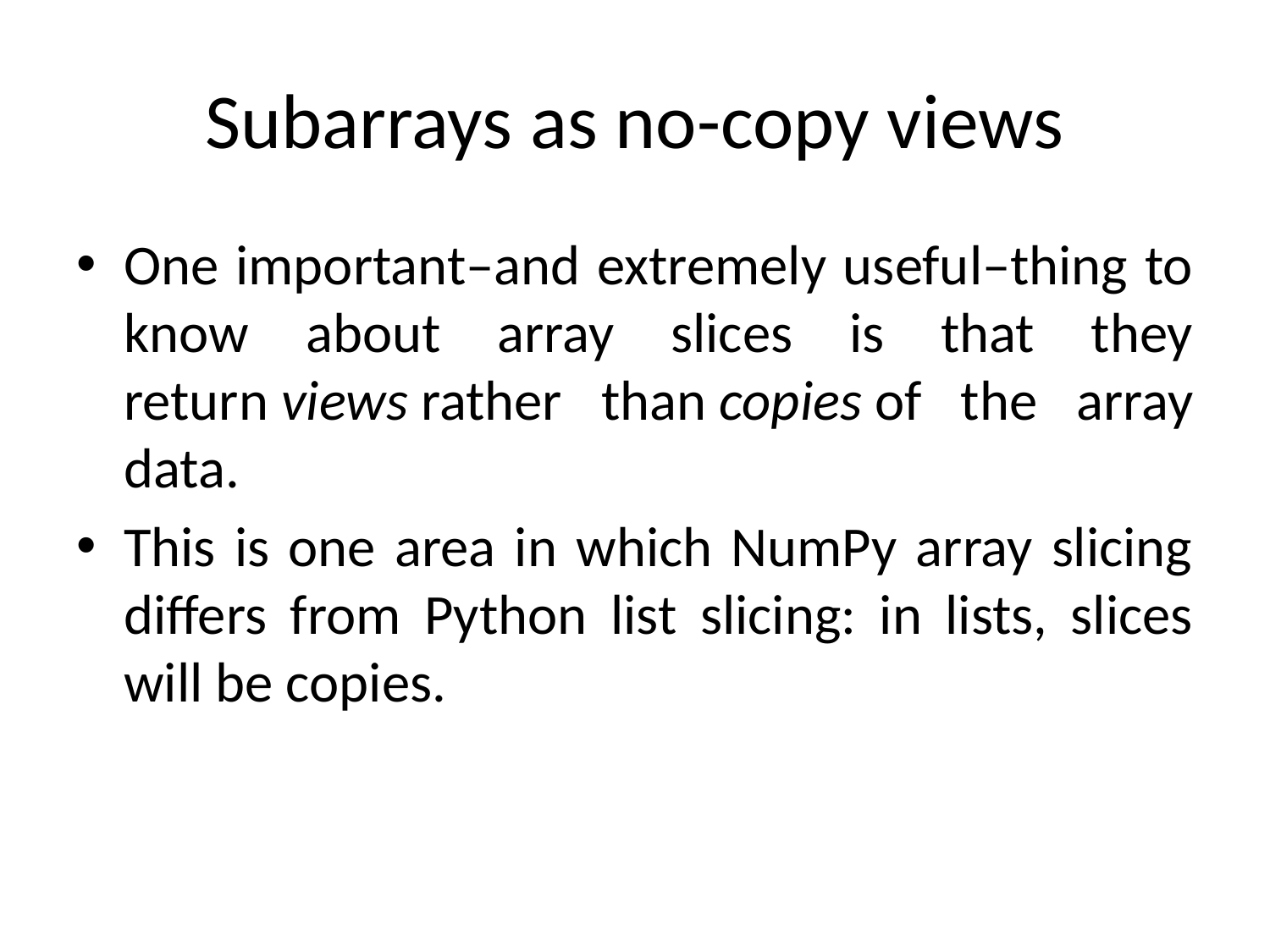

# Subarrays as no-copy views
One important–and extremely useful–thing to know about array slices is that they return views rather than copies of the array data.
This is one area in which NumPy array slicing differs from Python list slicing: in lists, slices will be copies.